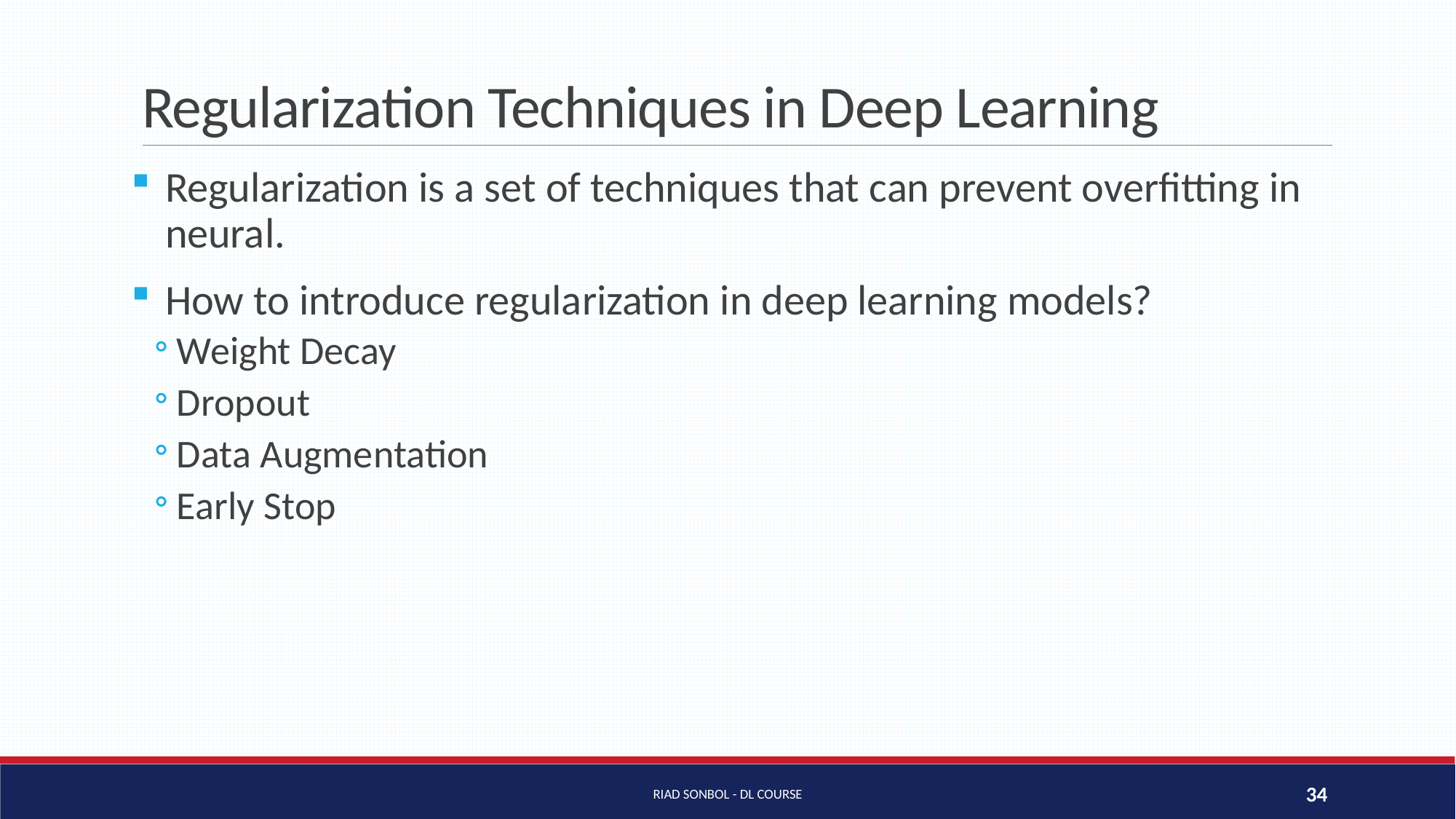

# Regularization Techniques in Deep Learning
Regularization is a set of techniques that can prevent overfitting in neural.
How to introduce regularization in deep learning models?
Weight Decay
Dropout
Data Augmentation
Early Stop
Riad Sonbol - DL Course
34